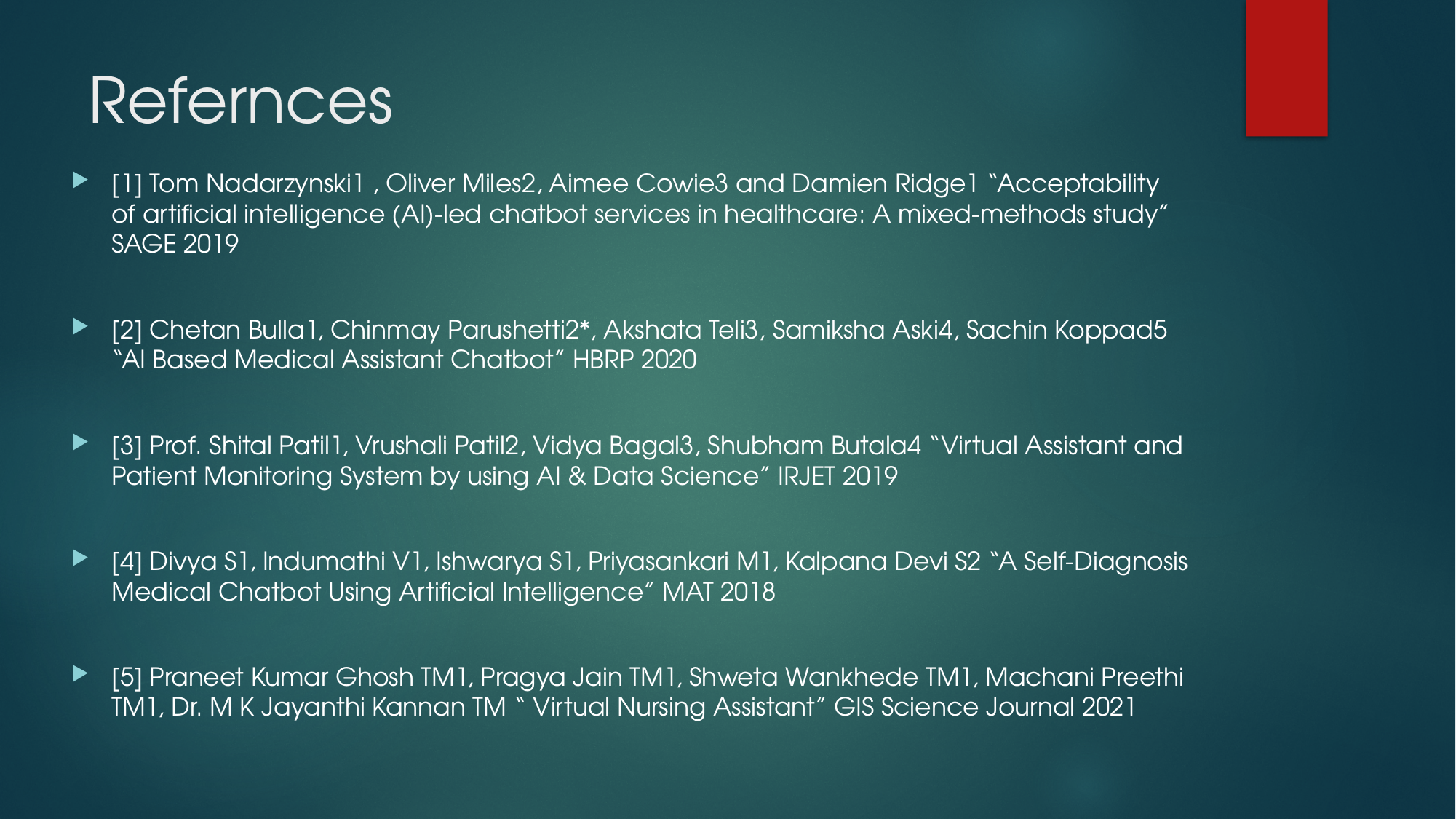

# Refernces
[1] Tom Nadarzynski1 , Oliver Miles2, Aimee Cowie3 and Damien Ridge1 “Acceptability of artificial intelligence (AI)-led chatbot services in healthcare: A mixed-methods study” SAGE 2019

[2] Chetan Bulla1, Chinmay Parushetti2*, Akshata Teli3, Samiksha Aski4, Sachin Koppad5 “AI Based Medical Assistant Chatbot” HBRP 2020

[3] Prof. Shital Patil1, Vrushali Patil2, Vidya Bagal3, Shubham Butala4 “Virtual Assistant and Patient Monitoring System by using AI & Data Science” IRJET 2019

[4] Divya S1, Indumathi V1, Ishwarya S1, Priyasankari M1, Kalpana Devi S2 “A Self-Diagnosis Medical Chatbot Using Artificial Intelligence” MAT 2018

[5] Praneet Kumar Ghosh TM1, Pragya Jain TM1, Shweta Wankhede TM1, Machani Preethi TM1, Dr. M K Jayanthi Kannan TM “ Virtual Nursing Assistant” GIS Science Journal 2021